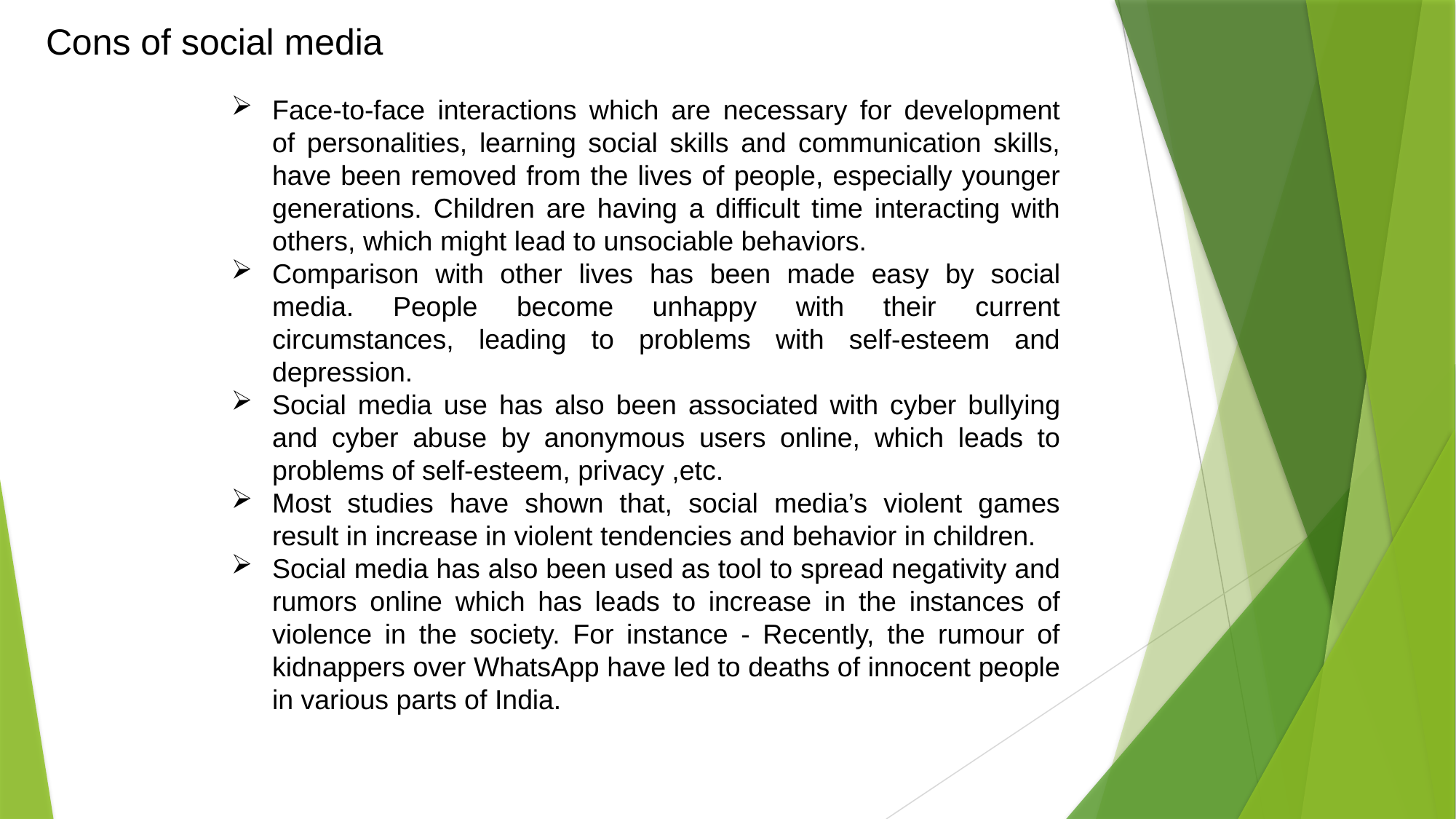

Cons of social media
Face-to-face interactions which are necessary for development of personalities, learning social skills and communication skills, have been removed from the lives of people, especially younger generations. Children are having a difficult time interacting with others, which might lead to unsociable behaviors.
Comparison with other lives has been made easy by social media. People become unhappy with their current circumstances, leading to problems with self-esteem and depression.
Social media use has also been associated with cyber bullying and cyber abuse by anonymous users online, which leads to problems of self-esteem, privacy ,etc.
Most studies have shown that, social media’s violent games result in increase in violent tendencies and behavior in children.
Social media has also been used as tool to spread negativity and rumors online which has leads to increase in the instances of violence in the society. For instance - Recently, the rumour of kidnappers over WhatsApp have led to deaths of innocent people in various parts of India.